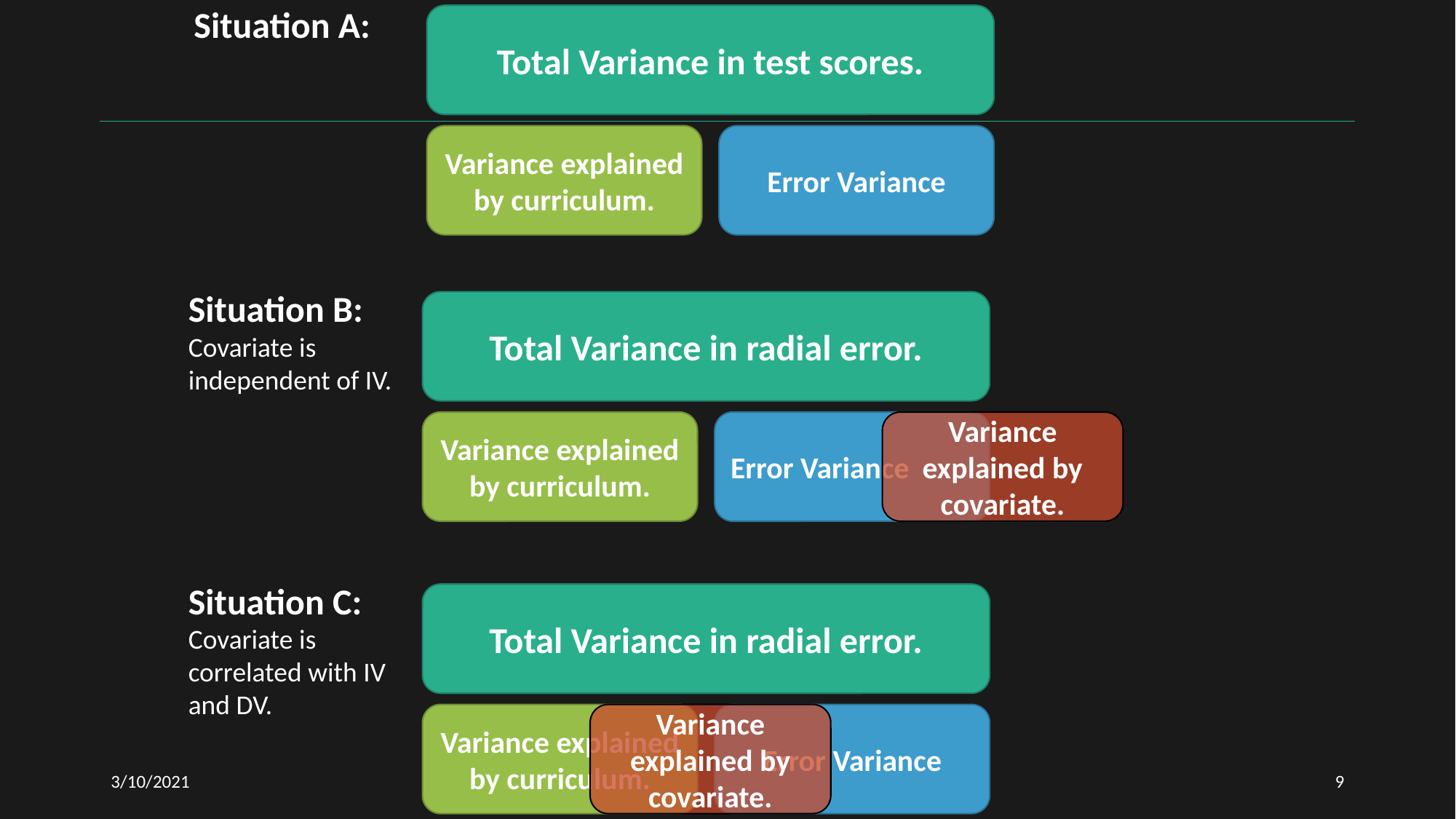

Situation A:
Total Variance in test scores.
Variance explained by curriculum.
Error Variance
Situation B:
Covariate is independent of IV.
Total Variance in radial error.
Variance explained by curriculum.
Error Variance
Variance explained by covariate.
Situation C:
Covariate is correlated with IV and DV.
Total Variance in radial error.
Variance explained by curriculum.
Variance explained by covariate.
Error Variance
3/10/2021
9